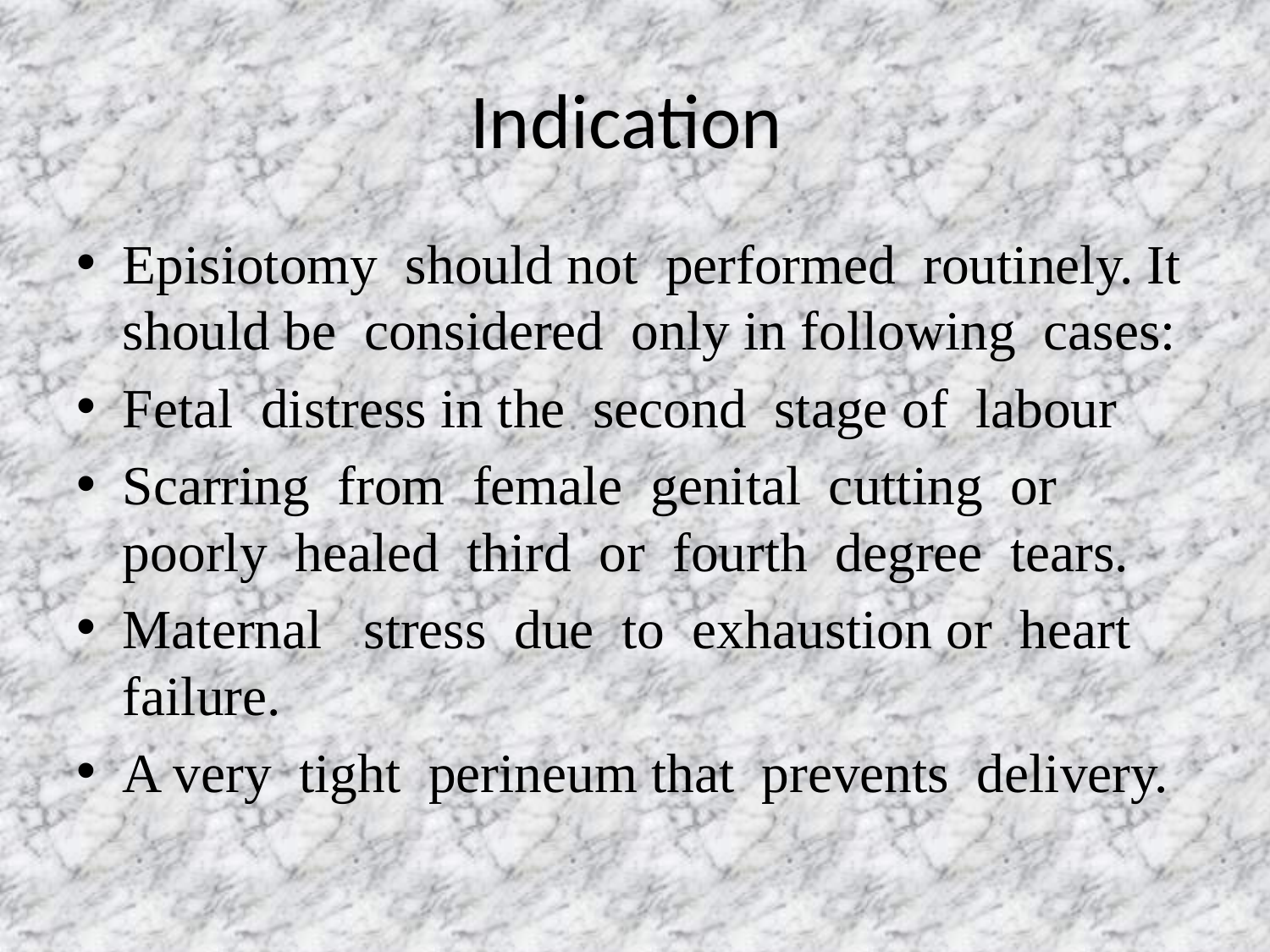

# Indication
Episiotomy  should not  performed  routinely. It should be  considered  only in following  cases:
Fetal  distress in the  second  stage of  labour
Scarring  from  female  genital  cutting  or poorly  healed  third  or  fourth  degree  tears.
Maternal   stress  due  to  exhaustion or  heart  failure.
A very  tight  perineum that  prevents  delivery.